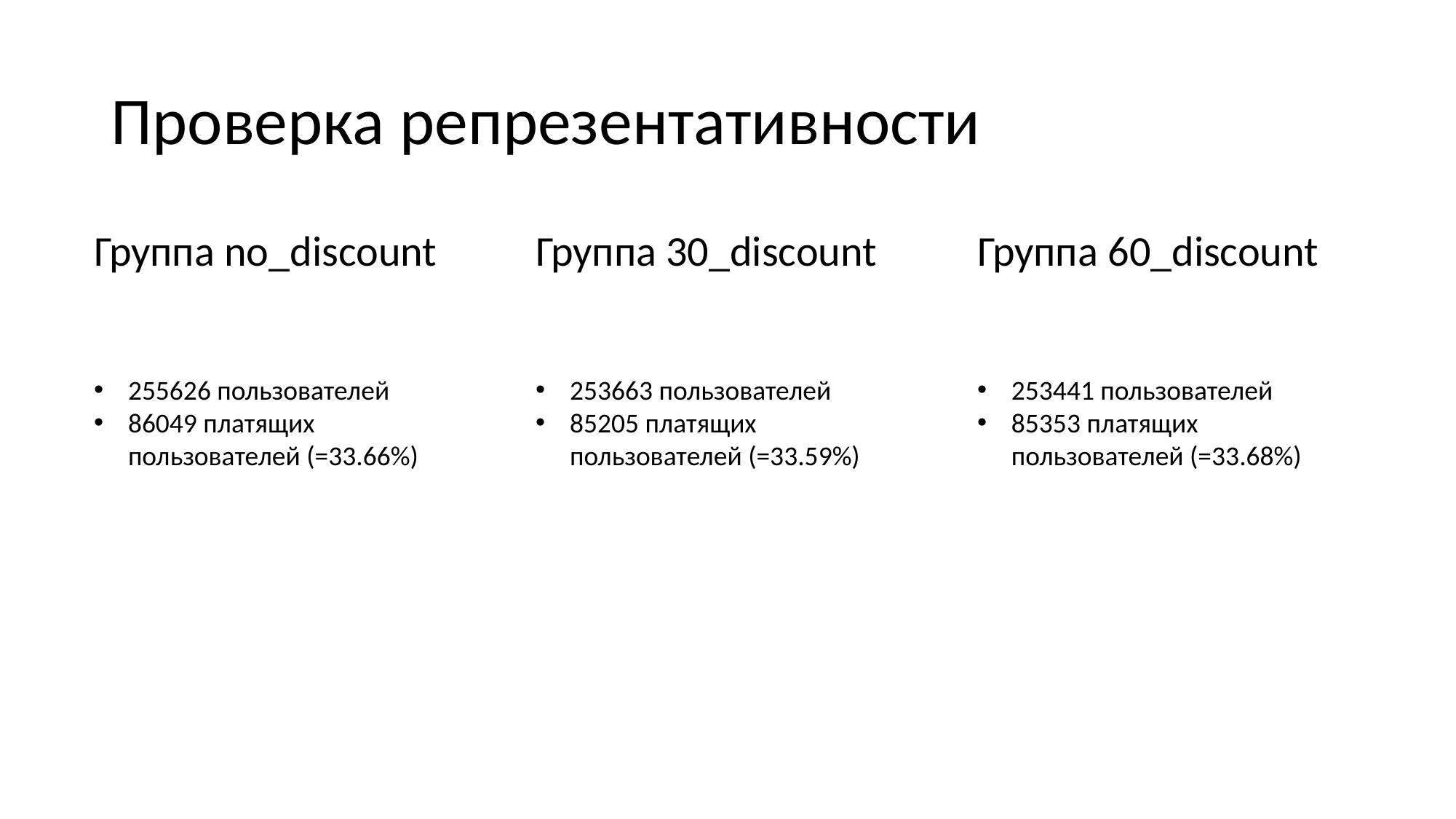

# Проверка репрезентативности
Группа no_discount

255626 пользователей
86049 платящих пользователей (=33.66%)
Группа 30_discount

253663 пользователей
85205 платящих пользователей (=33.59%)
Группа 60_discount

253441 пользователей
85353 платящих пользователей (=33.68%)